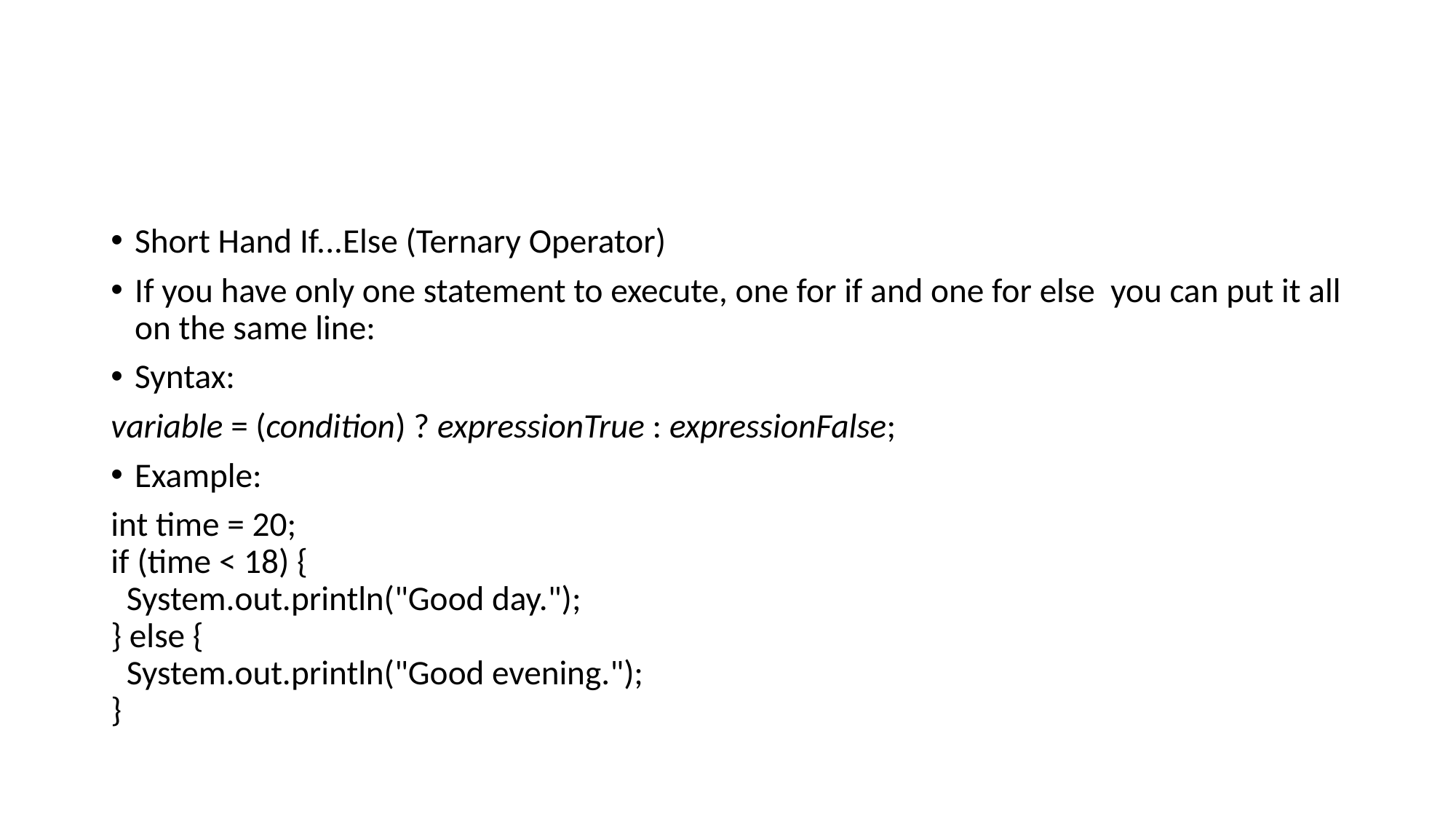

#
Short Hand If...Else (Ternary Operator)
If you have only one statement to execute, one for if and one for else  you can put it all on the same line:
Syntax:
variable = (condition) ? expressionTrue : expressionFalse;
Example:
int time = 20;
if (time < 18) {
  System.out.println("Good day.");
} else {
  System.out.println("Good evening.");
}